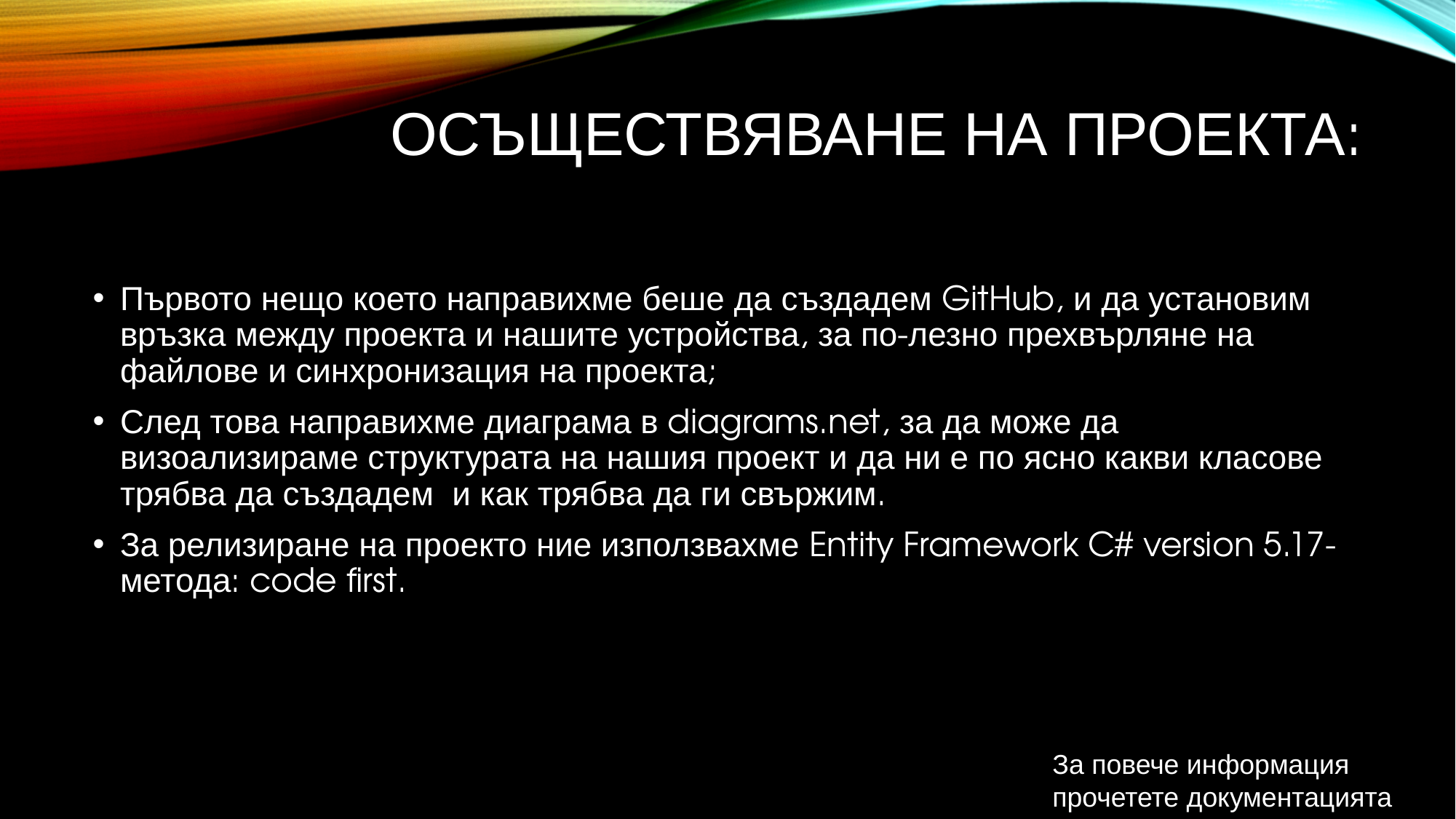

# Осъществяване на проекта:
Първото нещо което направихме беше да създадем GitHub, и да установим връзка между проекта и нашите устройства, за по-лезно прехвърляне на файлове и синхронизация на проекта;
След това направихме диаграма в diagrams.net, за да може да визоализираме структурата на нашия проект и да ни е по ясно какви класове трябва да създадем  и как трябва да ги свържим.
За релизиране на проекто ние използвахме Entity Framework C# version 5.17- метода: code first.

За повече информация прочетете документацията